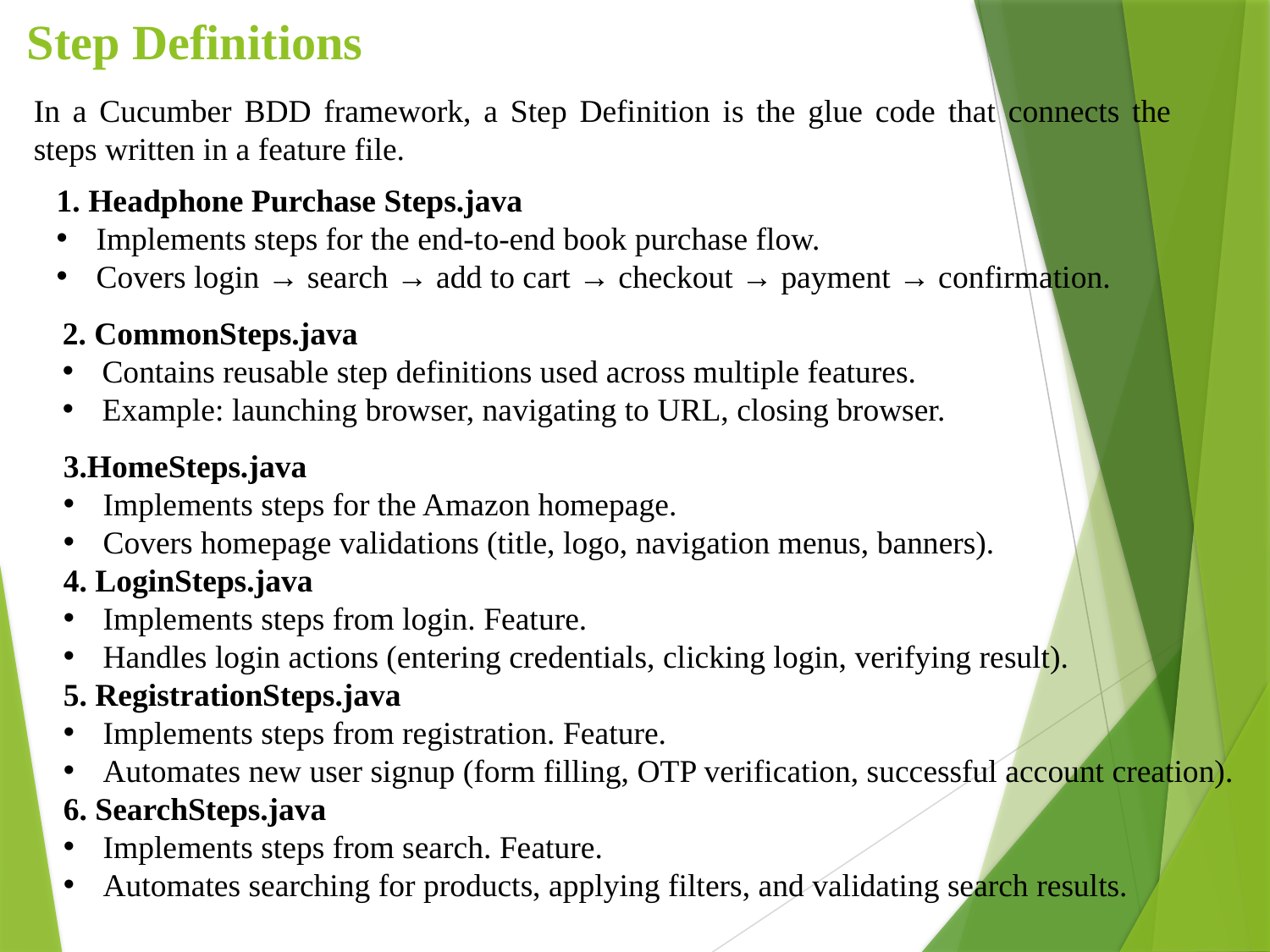

# Step Definitions
In a Cucumber BDD framework, a Step Definition is the glue code that connects the steps written in a feature file.
1. Headphone Purchase Steps.java
Implements steps for the end-to-end book purchase flow.
Covers login → search → add to cart → checkout → payment → confirmation.

2. CommonSteps.java
Contains reusable step definitions used across multiple features.
Example: launching browser, navigating to URL, closing browser.
3.HomeSteps.java
Implements steps for the Amazon homepage.
Covers homepage validations (title, logo, navigation menus, banners).
4. LoginSteps.java
Implements steps from login. Feature.
Handles login actions (entering credentials, clicking login, verifying result).
5. RegistrationSteps.java
Implements steps from registration. Feature.
Automates new user signup (form filling, OTP verification, successful account creation).
6. SearchSteps.java
Implements steps from search. Feature.
Automates searching for products, applying filters, and validating search results.